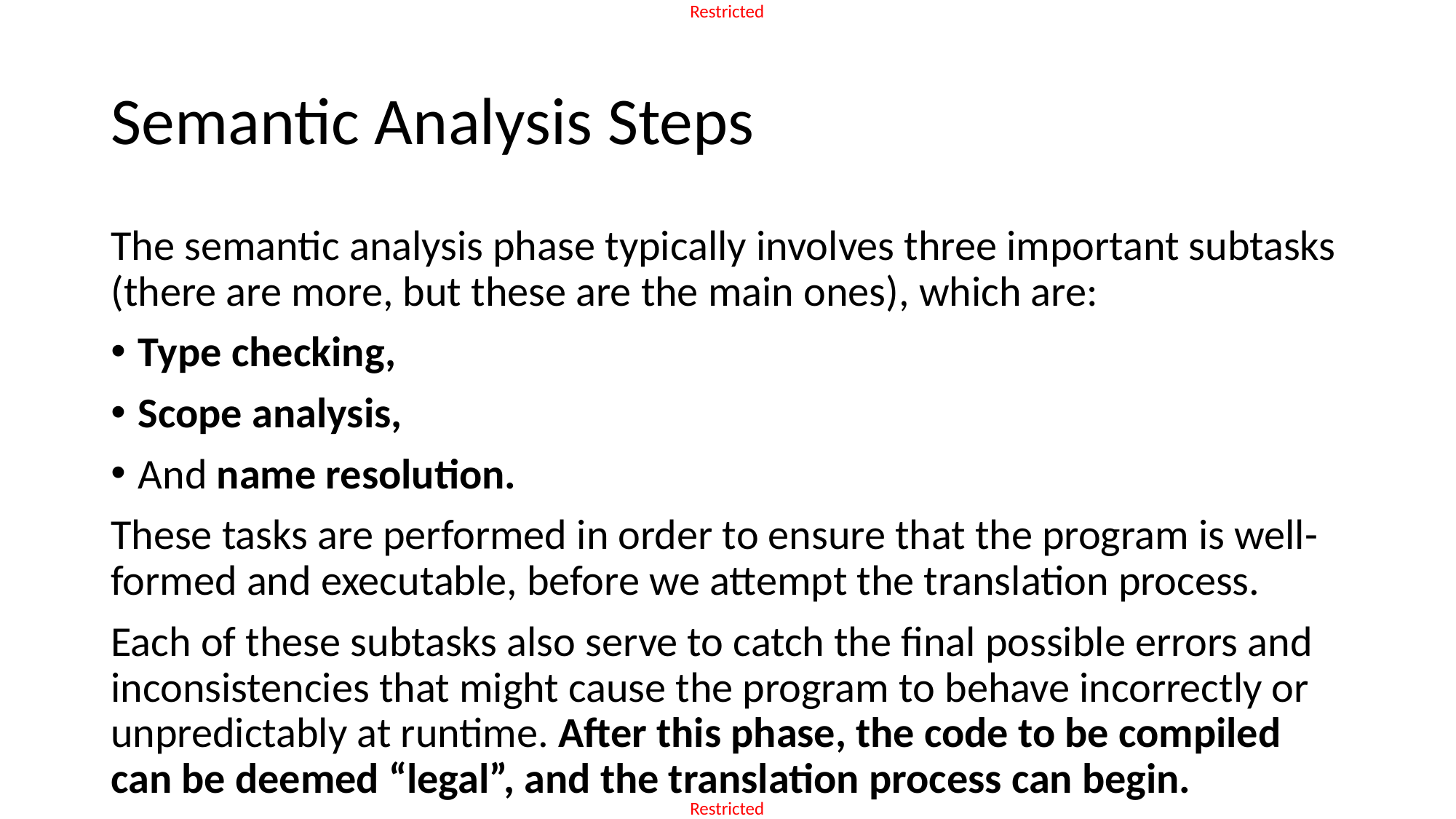

# Semantic Analysis Steps
The semantic analysis phase typically involves three important subtasks (there are more, but these are the main ones), which are:
Type checking,
Scope analysis,
And name resolution.
These tasks are performed in order to ensure that the program is well-formed and executable, before we attempt the translation process.
Each of these subtasks also serve to catch the final possible errors and inconsistencies that might cause the program to behave incorrectly or unpredictably at runtime. After this phase, the code to be compiled can be deemed “legal”, and the translation process can begin.